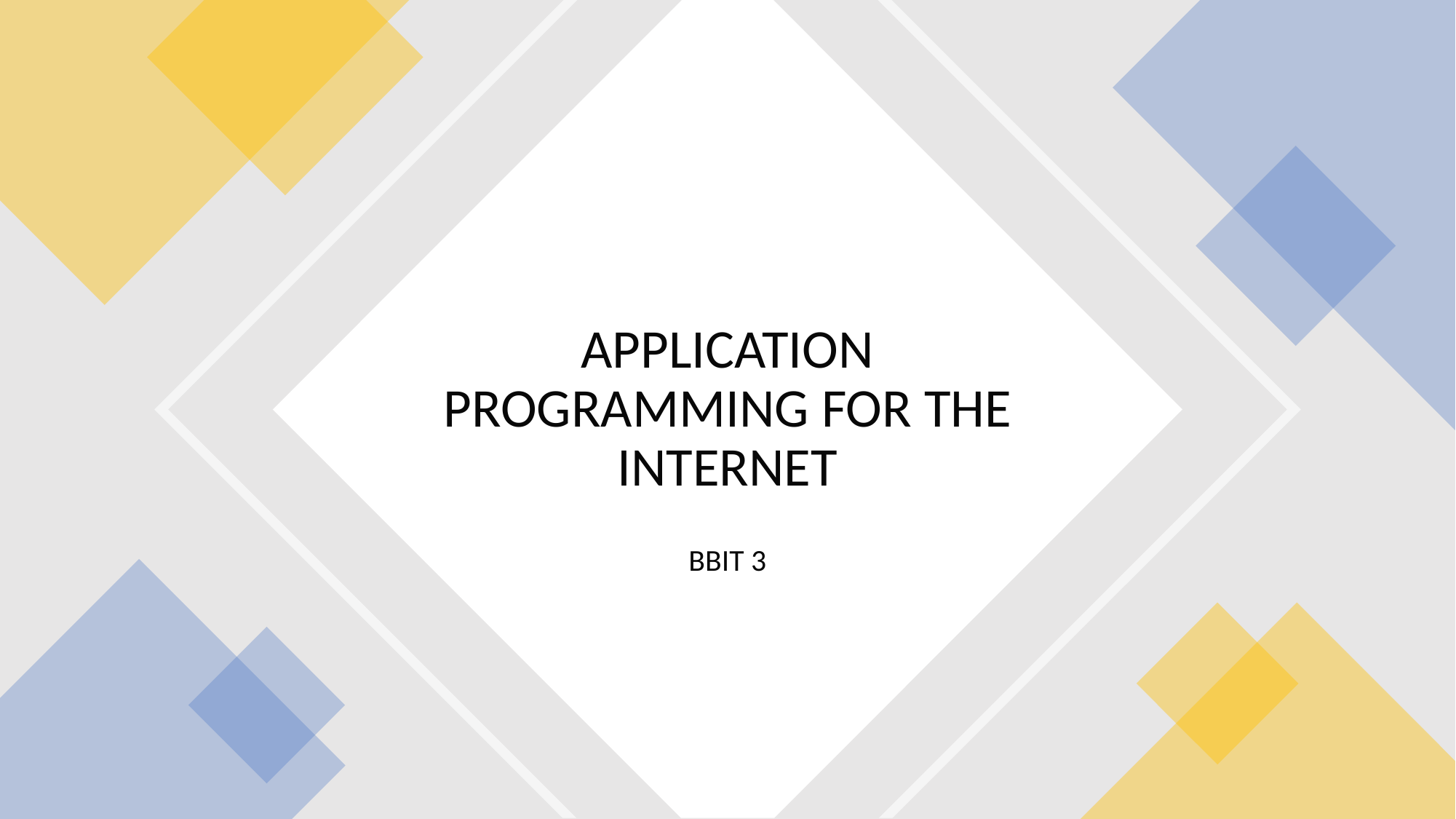

# APPLICATION PROGRAMMING FOR THE INTERNET
BBIT 3